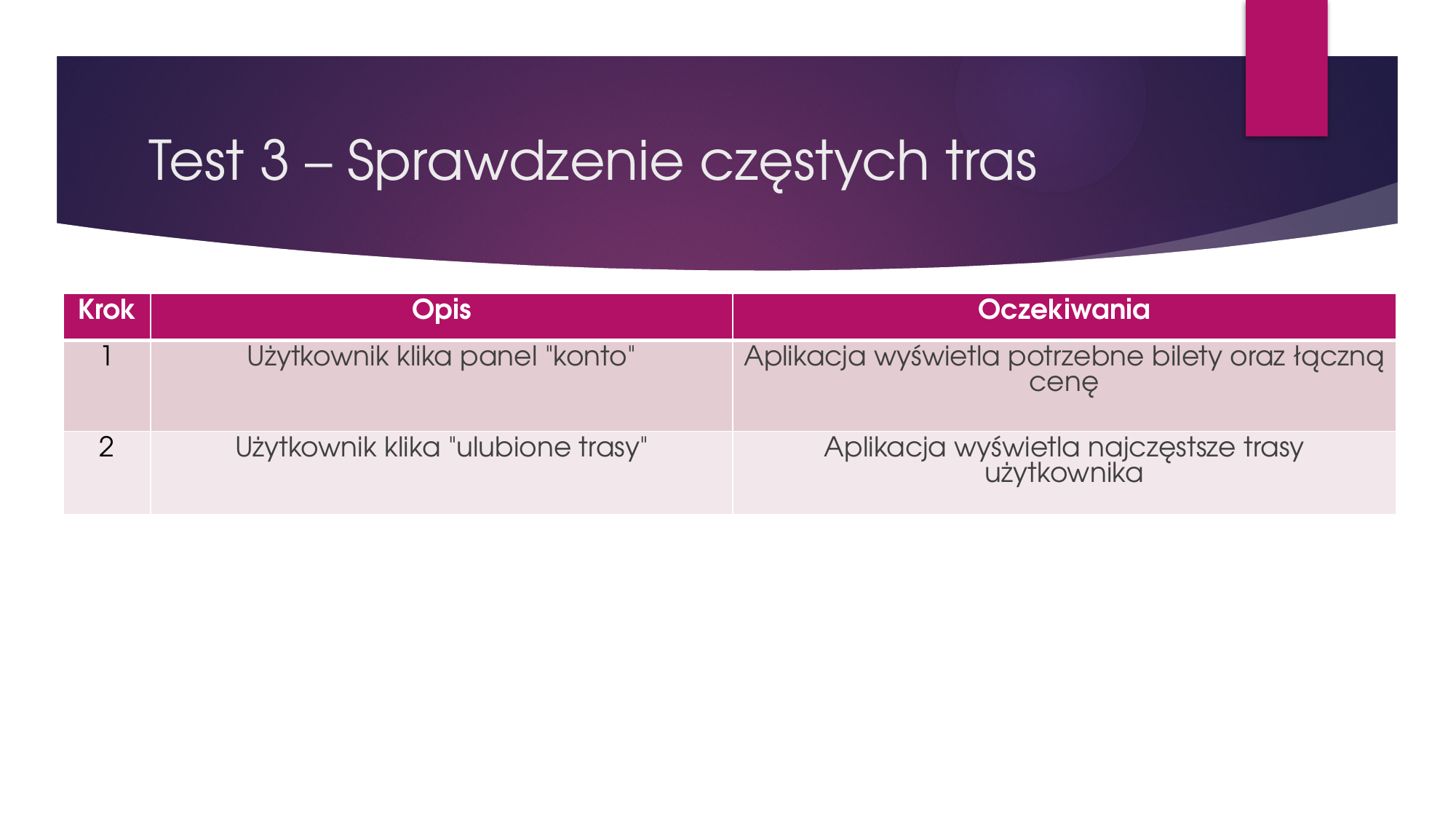

# Test 3 – Sprawdzenie częstych tras
| Krok | Opis | Oczekiwania |
| --- | --- | --- |
| 1 | Użytkownik klika panel "konto" | Aplikacja wyświetla potrzebne bilety oraz łączną cenę |
| 2 | Użytkownik klika "ulubione trasy" | Aplikacja wyświetla najczęstsze trasy użytkownika |